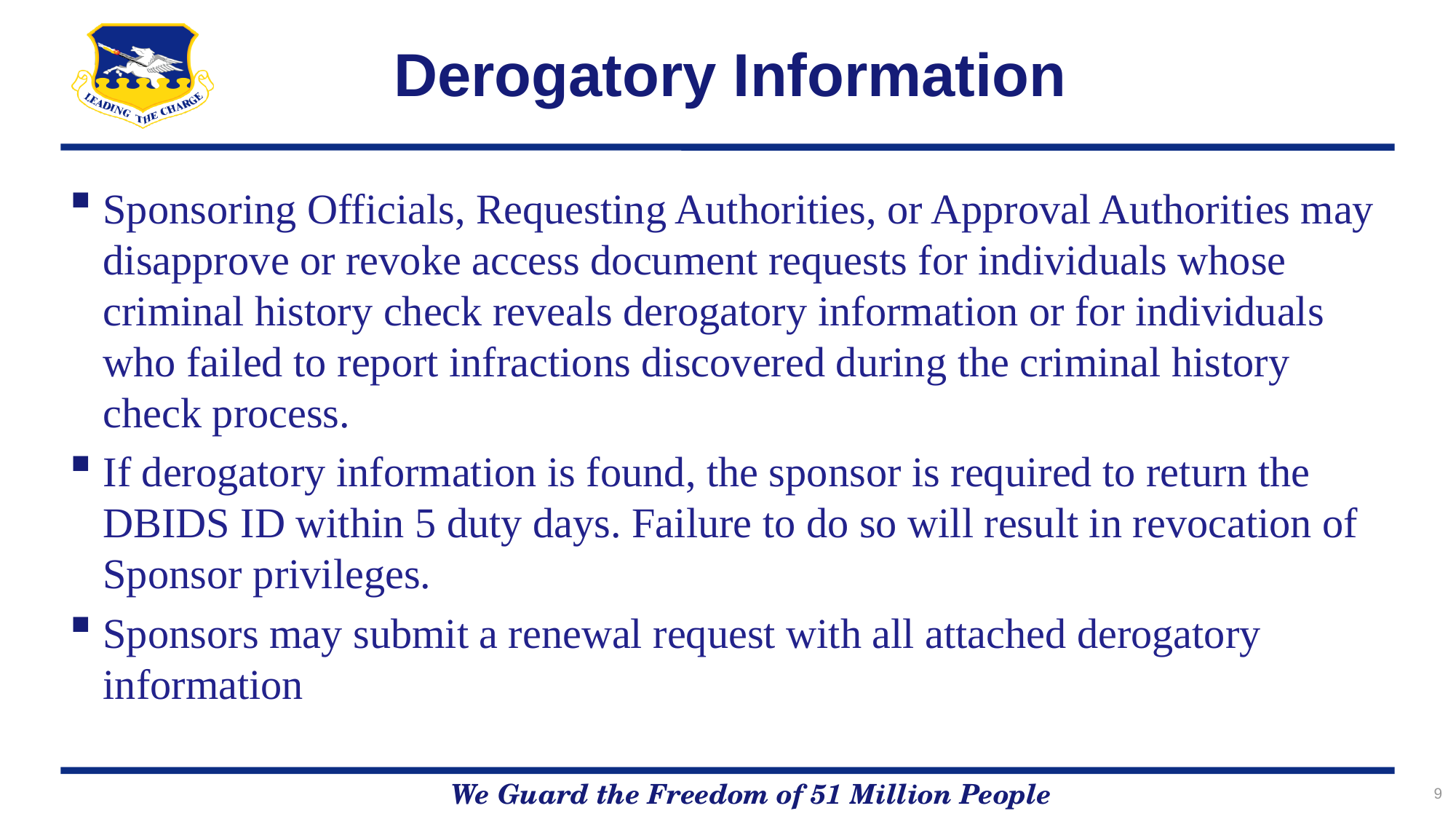

# Derogatory Information
Sponsoring Officials, Requesting Authorities, or Approval Authorities may disapprove or revoke access document requests for individuals whose criminal history check reveals derogatory information or for individuals who failed to report infractions discovered during the criminal history check process.
If derogatory information is found, the sponsor is required to return the DBIDS ID within 5 duty days. Failure to do so will result in revocation of Sponsor privileges.
Sponsors may submit a renewal request with all attached derogatory information

9